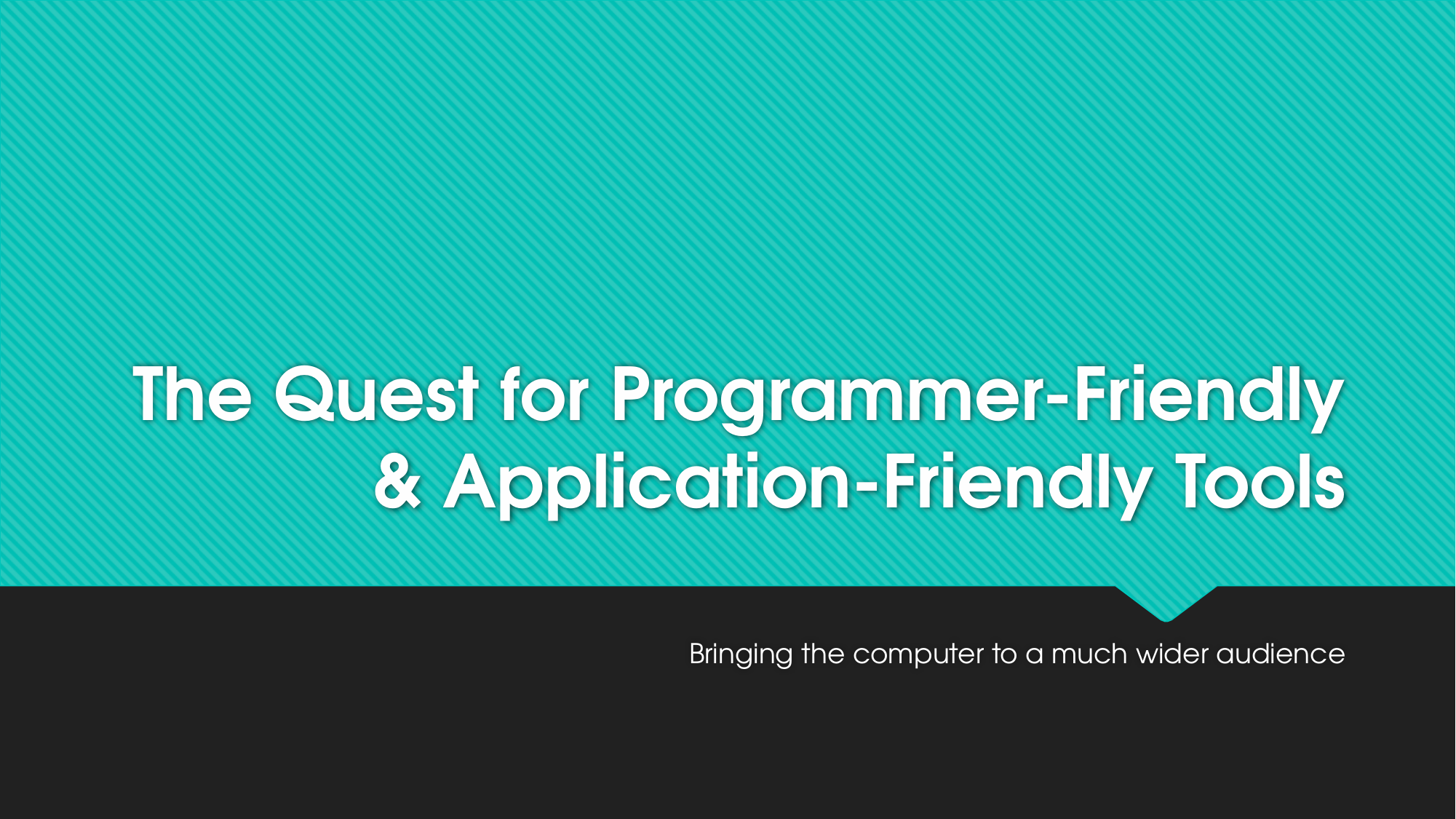

# The Quest for Programmer-Friendly & Application-Friendly Tools
Bringing the computer to a much wider audience